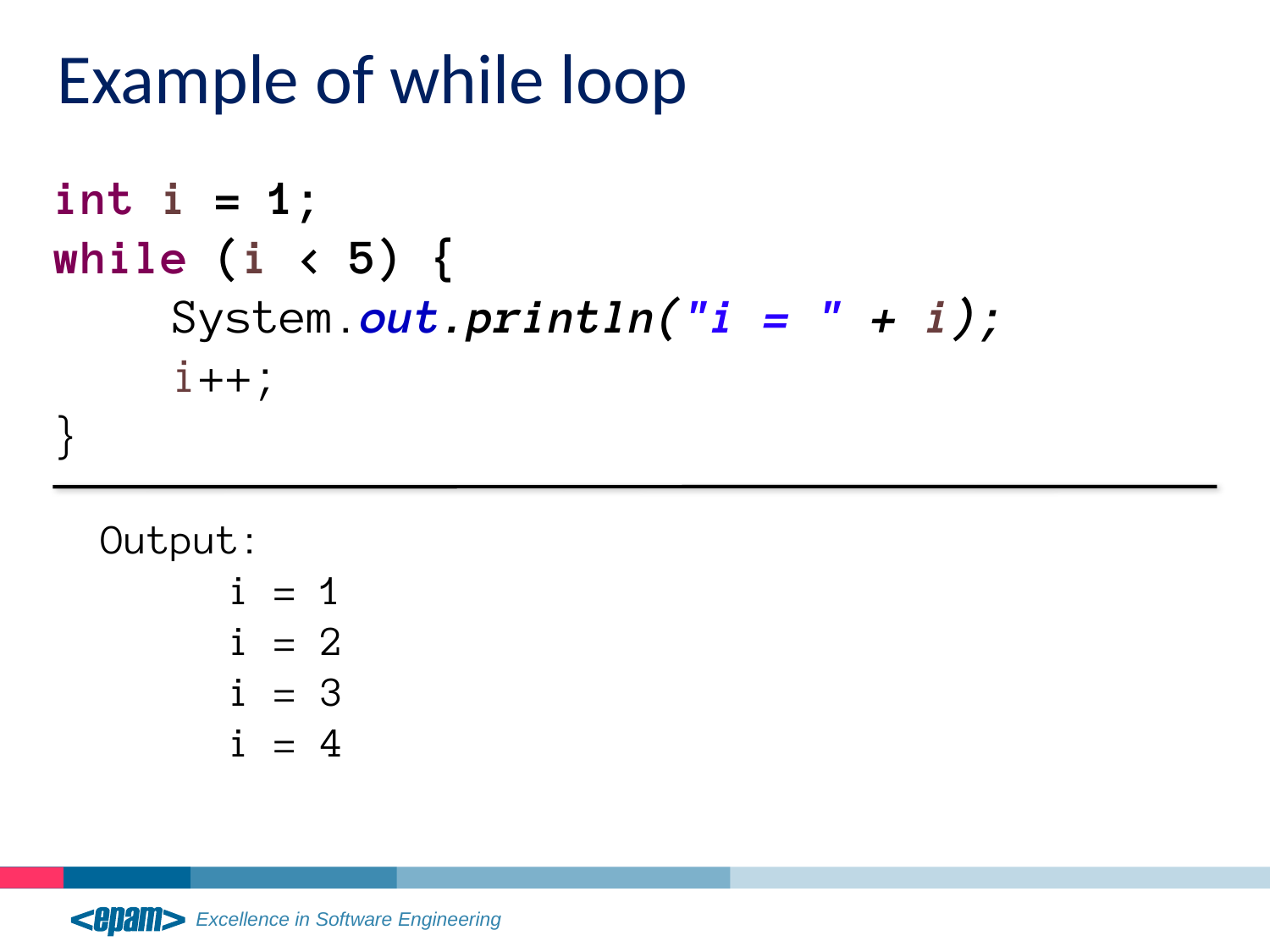

Example of while loop
int i = 1;
while (i < 5) {
    System.out.println("i = " + i);
    i++;
}

	Output:
		i = 1
		i = 2
		i = 3
		i = 4

7